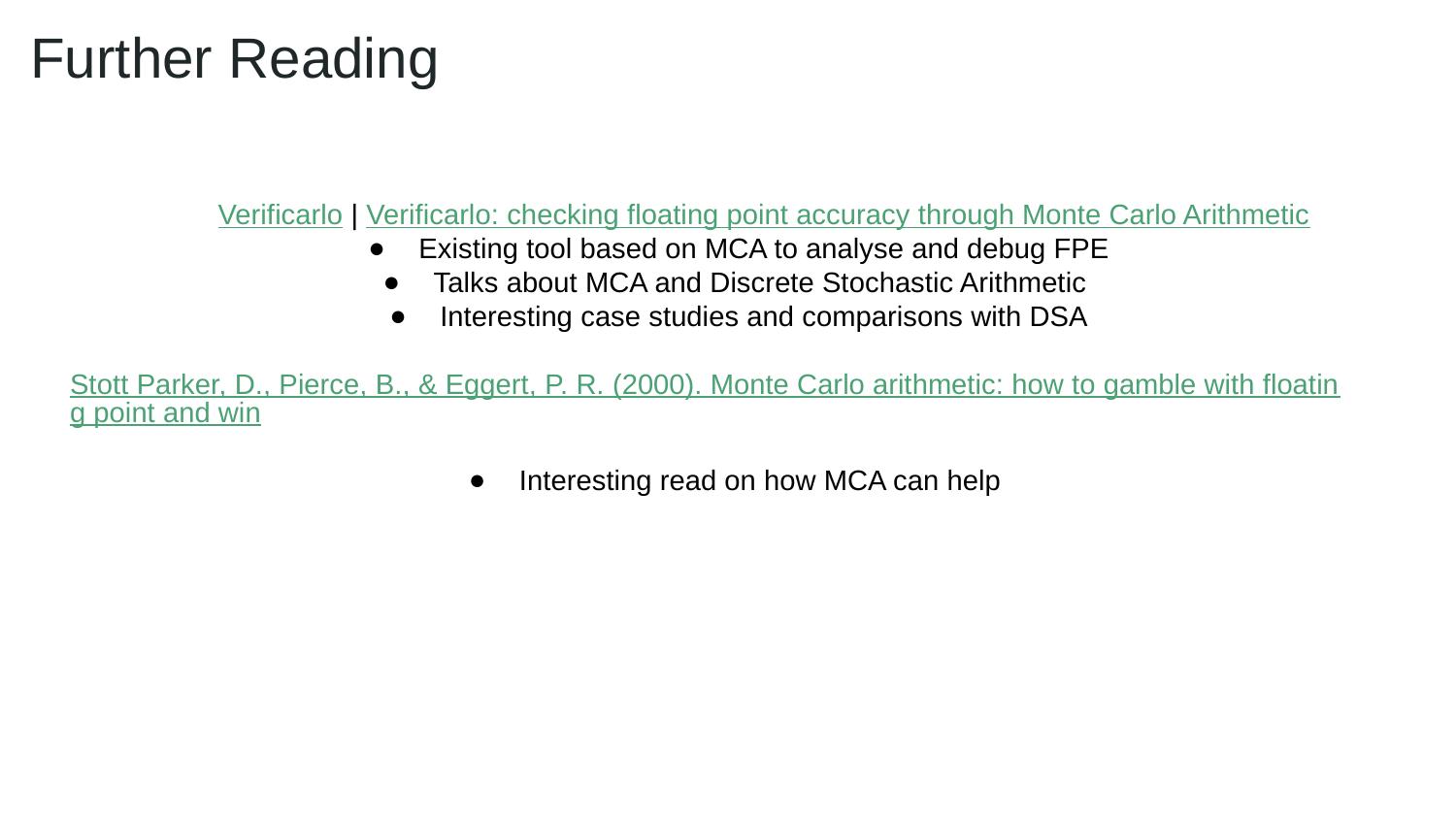

# Further Reading
Verificarlo | Verificarlo: checking floating point accuracy through Monte Carlo Arithmetic
Existing tool based on MCA to analyse and debug FPE
Talks about MCA and Discrete Stochastic Arithmetic
Interesting case studies and comparisons with DSA

Stott Parker, D., Pierce, B., & Eggert, P. R. (2000). Monte Carlo arithmetic: how to gamble with floating point and win

Interesting read on how MCA can help